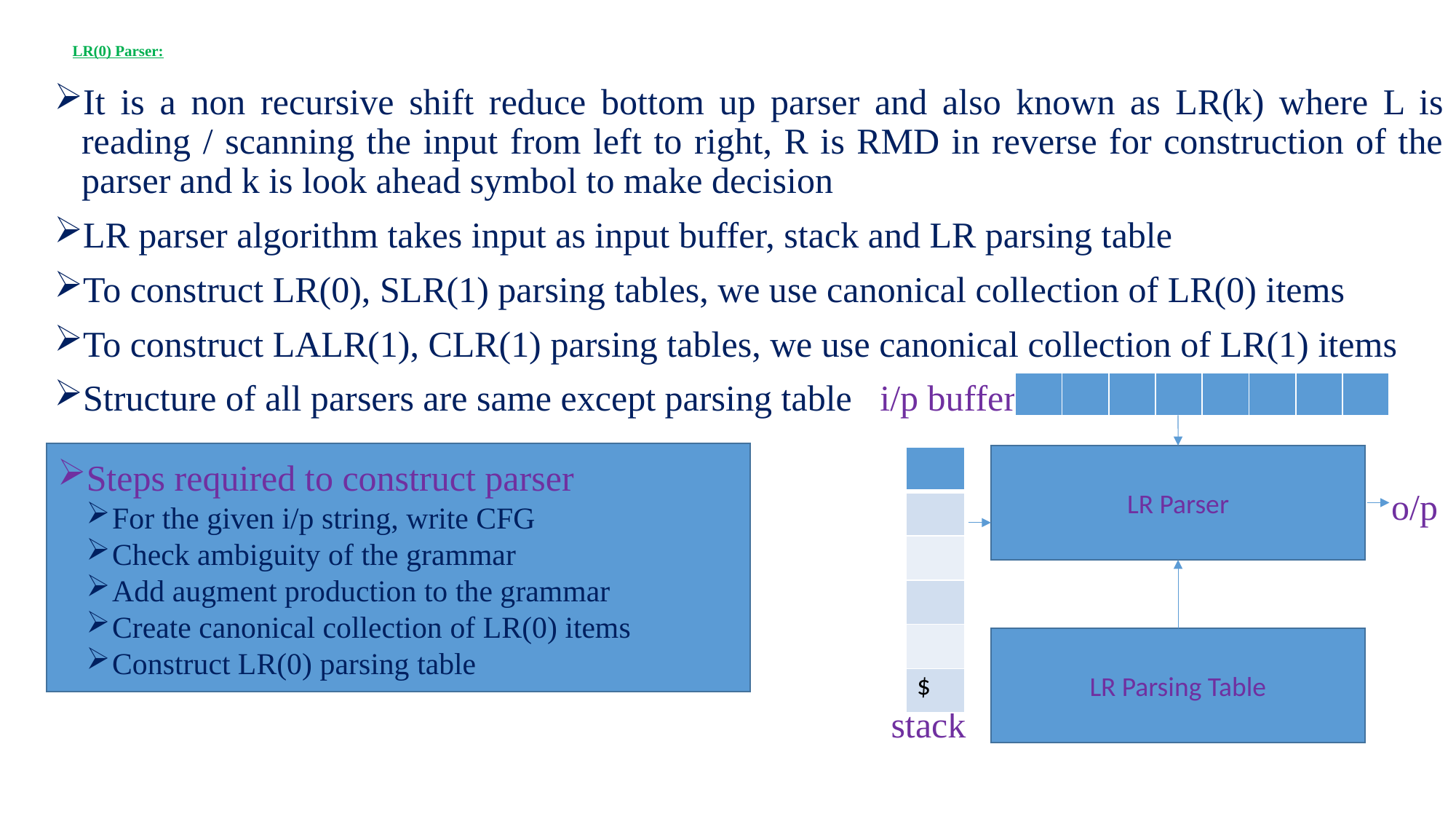

# LR(0) Parser:
It is a non recursive shift reduce bottom up parser and also known as LR(k) where L is reading / scanning the input from left to right, R is RMD in reverse for construction of the parser and k is look ahead symbol to make decision
LR parser algorithm takes input as input buffer, stack and LR parsing table
To construct LR(0), SLR(1) parsing tables, we use canonical collection of LR(0) items
To construct LALR(1), CLR(1) parsing tables, we use canonical collection of LR(1) items
Structure of all parsers are same except parsing table   i/p buffer

												   o/p

							        stack
|  |  |  |  |  |  |  |  |
| --- | --- | --- | --- | --- | --- | --- | --- |

Steps required to construct parser
For the given i/p string, write CFG
Check ambiguity of the grammar
Add augment production to the grammar
Create canonical collection of LR(0) items
Construct LR(0) parsing table

LR Parser
|  |
| --- |
|  |
|  |
|  |
|  |
| $ |
LR Parsing Table